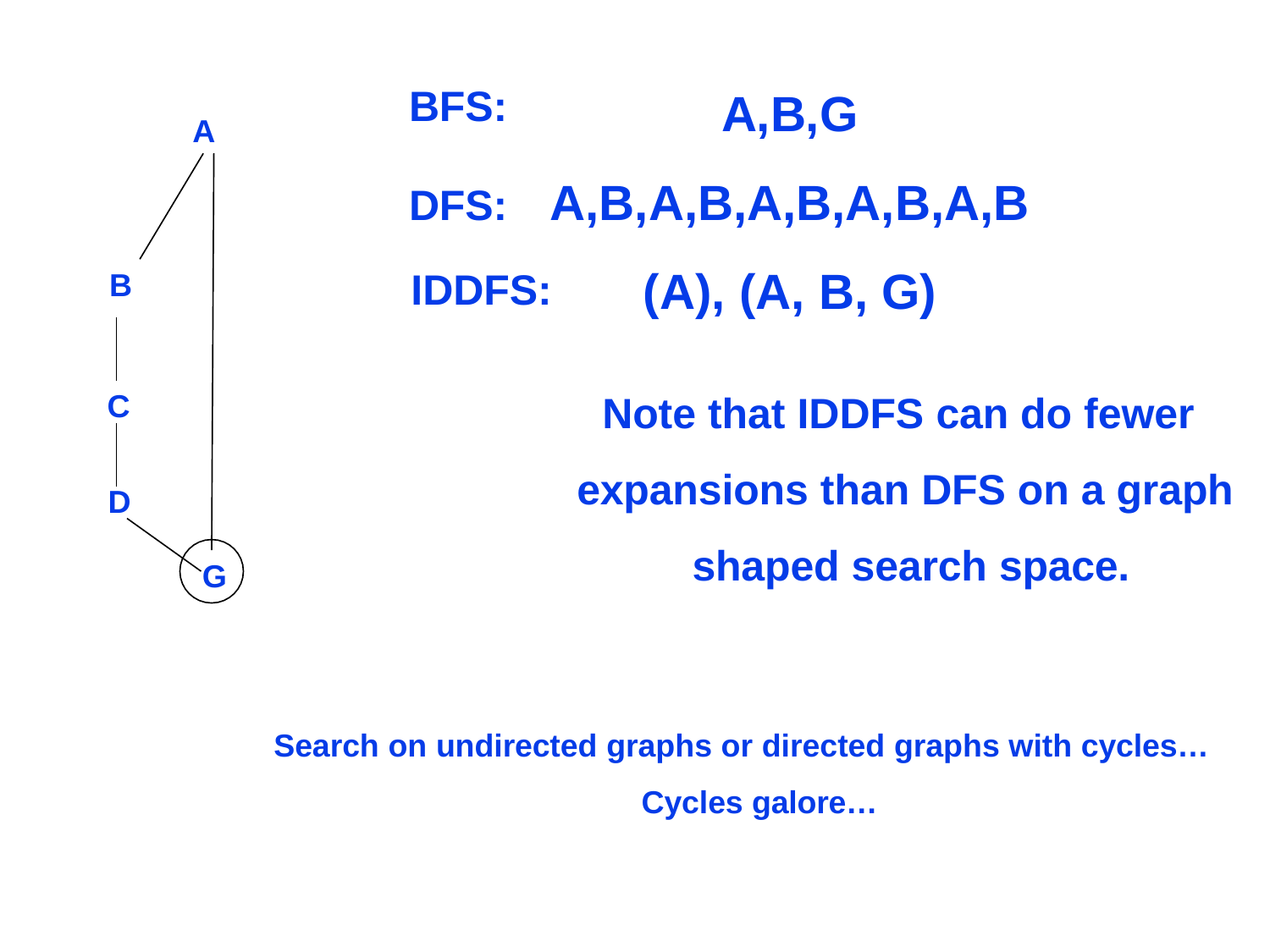

# A,B,G  A,B,A,B,A,B,A,B,A,B
BFS:
A

DFS:
(A), (A, B, G)
IDDFS:
B

Note that IDDFS can do fewer  expansions than DFS on a graph  shaped search space.
C

D

G
Search on undirected graphs or directed graphs with cycles…
Cycles galore…